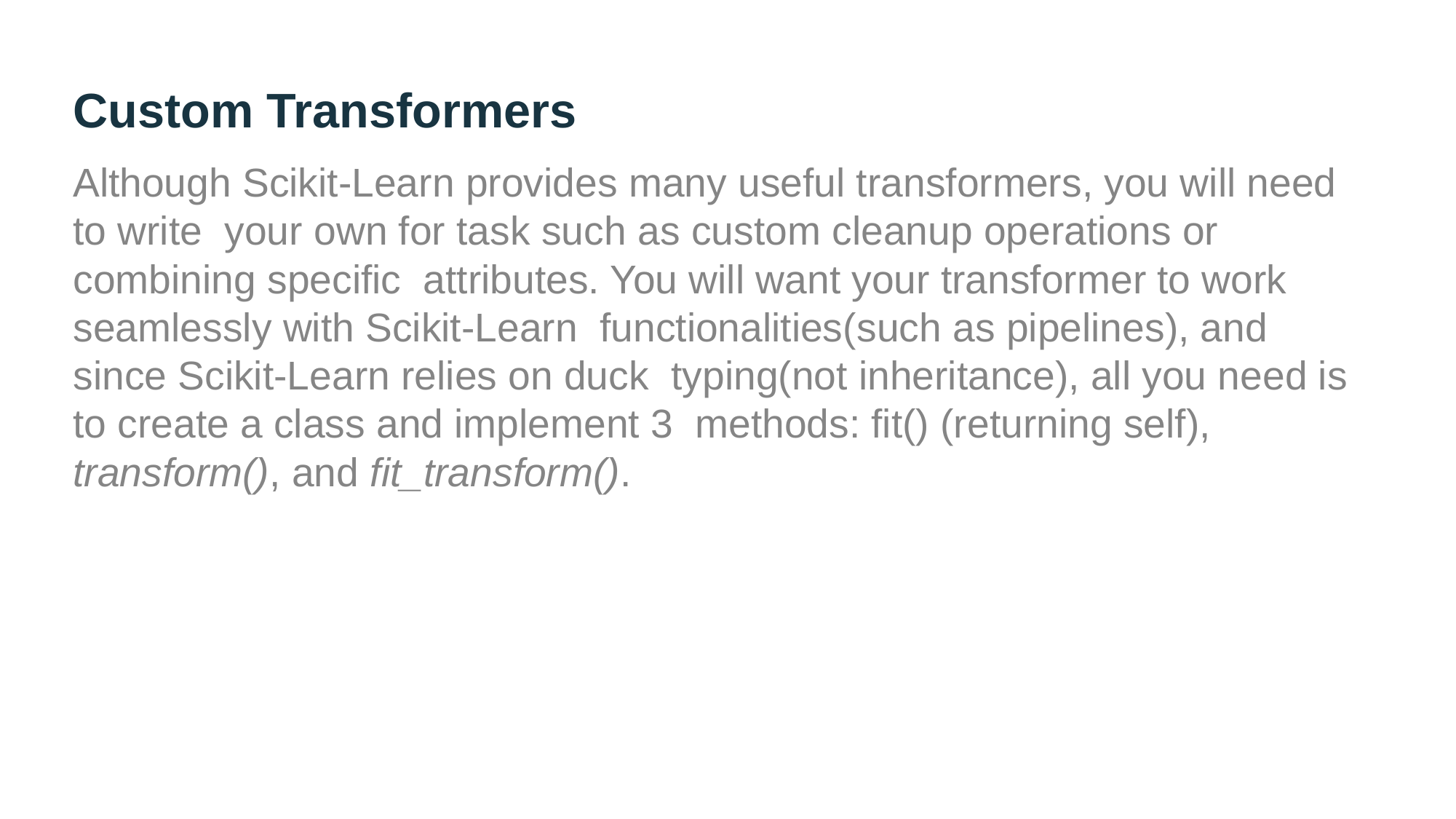

# Custom Transformers
Although Scikit-Learn provides many useful transformers, you will need to write  your own for task such as custom cleanup operations or combining specific  attributes. You will want your transformer to work seamlessly with Scikit-Learn  functionalities(such as pipelines), and since Scikit-Learn relies on duck  typing(not inheritance), all you need is to create a class and implement 3  methods: fit() (returning self), transform(), and fit_transform().